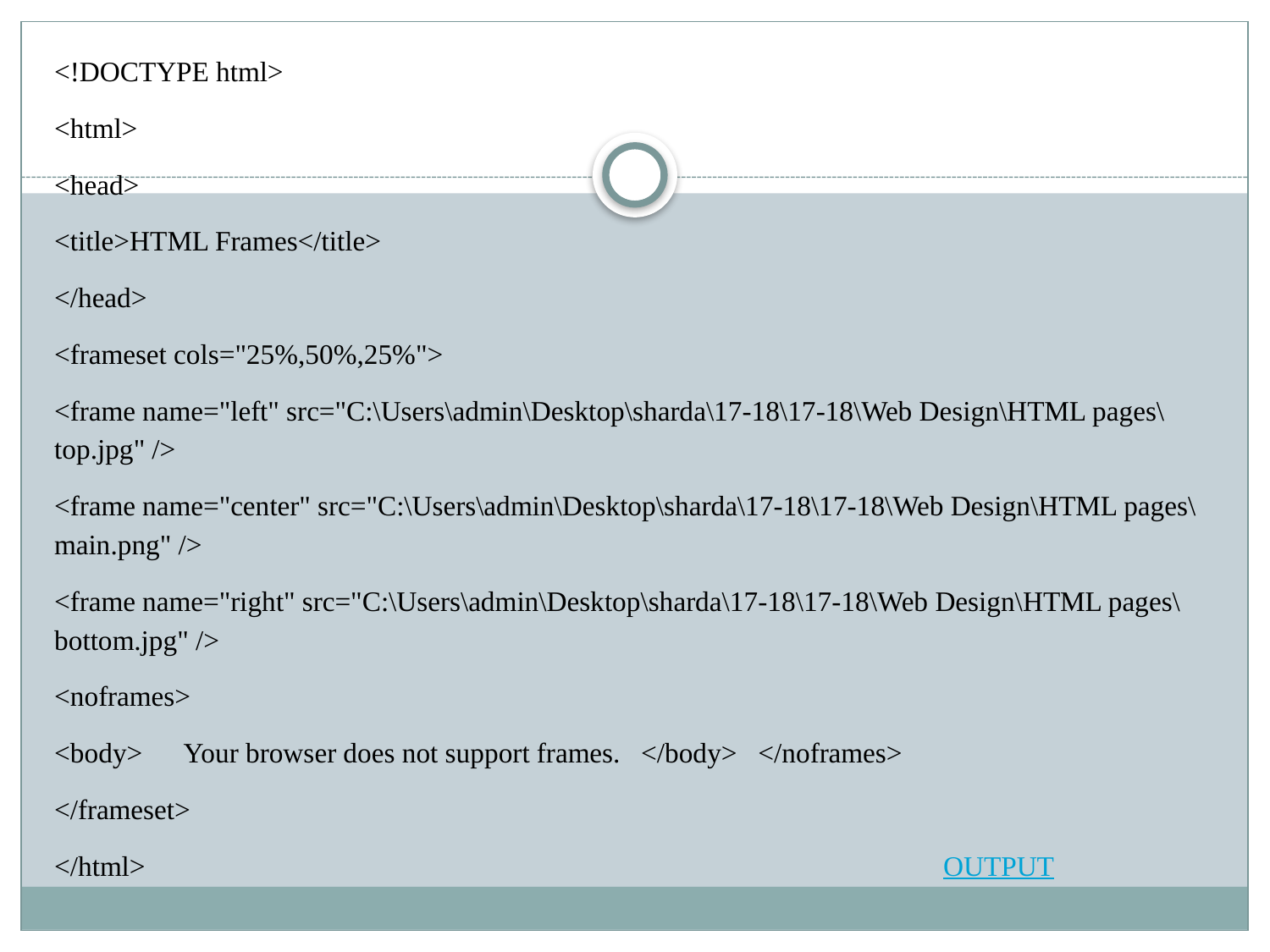

<!DOCTYPE html>
<html>
<head>
<title>HTML Frames</title>
</head>
<frameset cols="25%,50%,25%">
<frame name="left" src="C:\Users\admin\Desktop\sharda\17-18\17-18\Web Design\HTML pages\top.jpg" />
<frame name="center" src="C:\Users\admin\Desktop\sharda\17-18\17-18\Web Design\HTML pages\main.png" />
<frame name="right" src="C:\Users\admin\Desktop\sharda\17-18\17-18\Web Design\HTML pages\bottom.jpg" />
<noframes>
<body>      Your browser does not support frames.   </body>   </noframes>
</frameset>
</html>  							OUTPUT